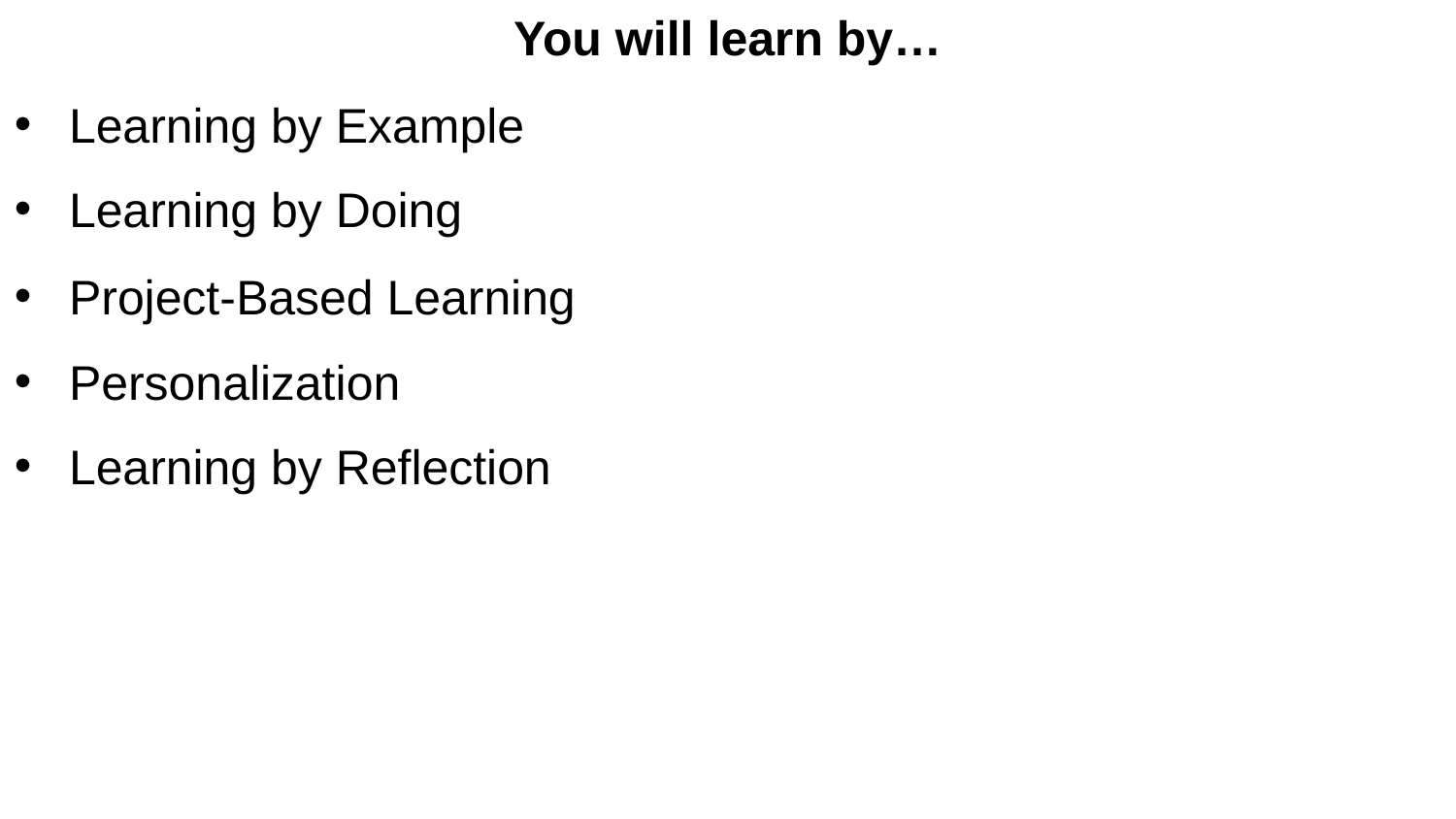

You will learn by…

Learning by Example
Learning by Doing
Project-Based Learning
Personalization

Learning by Reflection